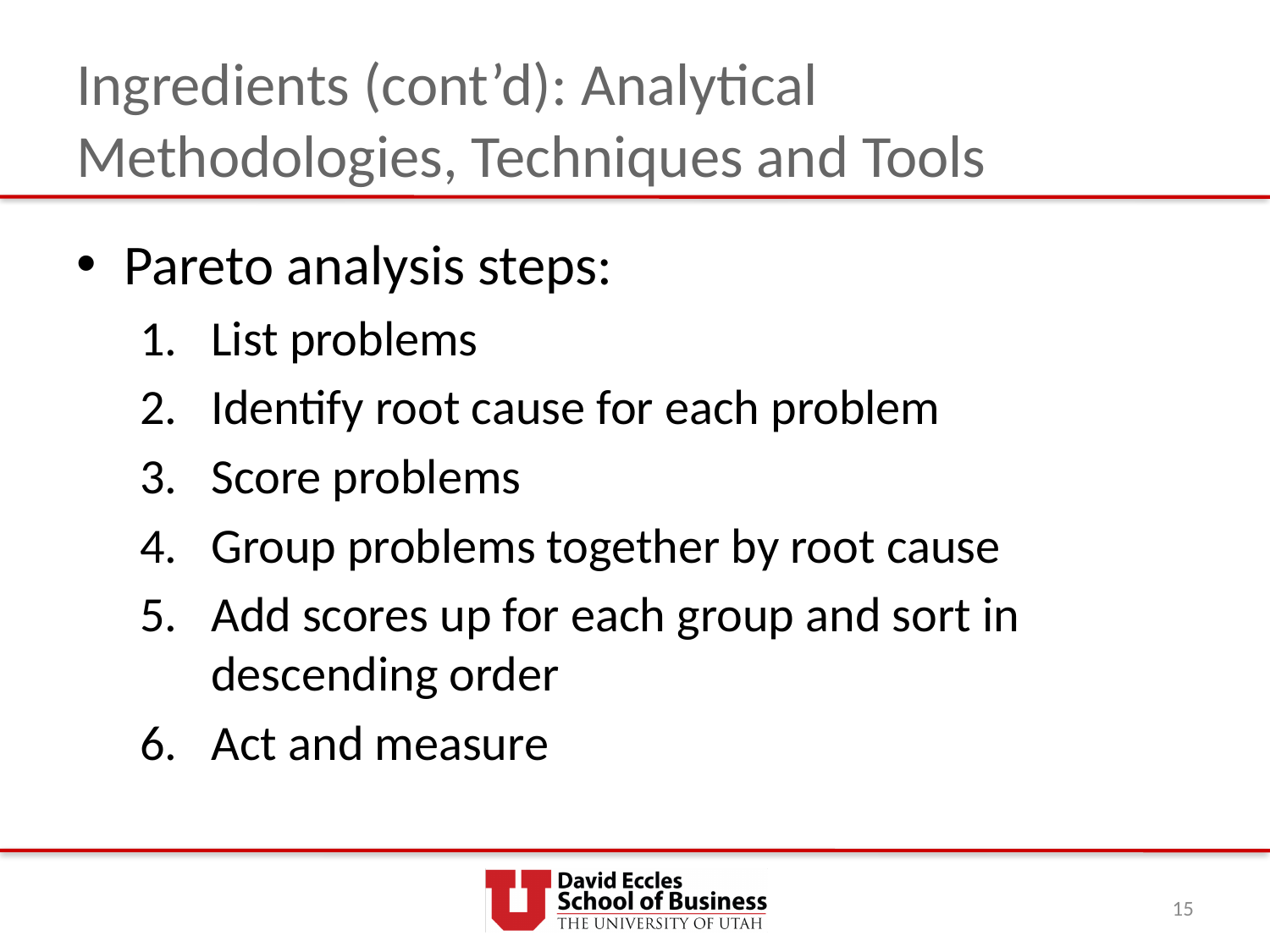

# Ingredients (cont’d): Analytical Methodologies, Techniques and Tools
Pareto analysis steps:
List problems
Identify root cause for each problem
Score problems
Group problems together by root cause
Add scores up for each group and sort in descending order
Act and measure
15